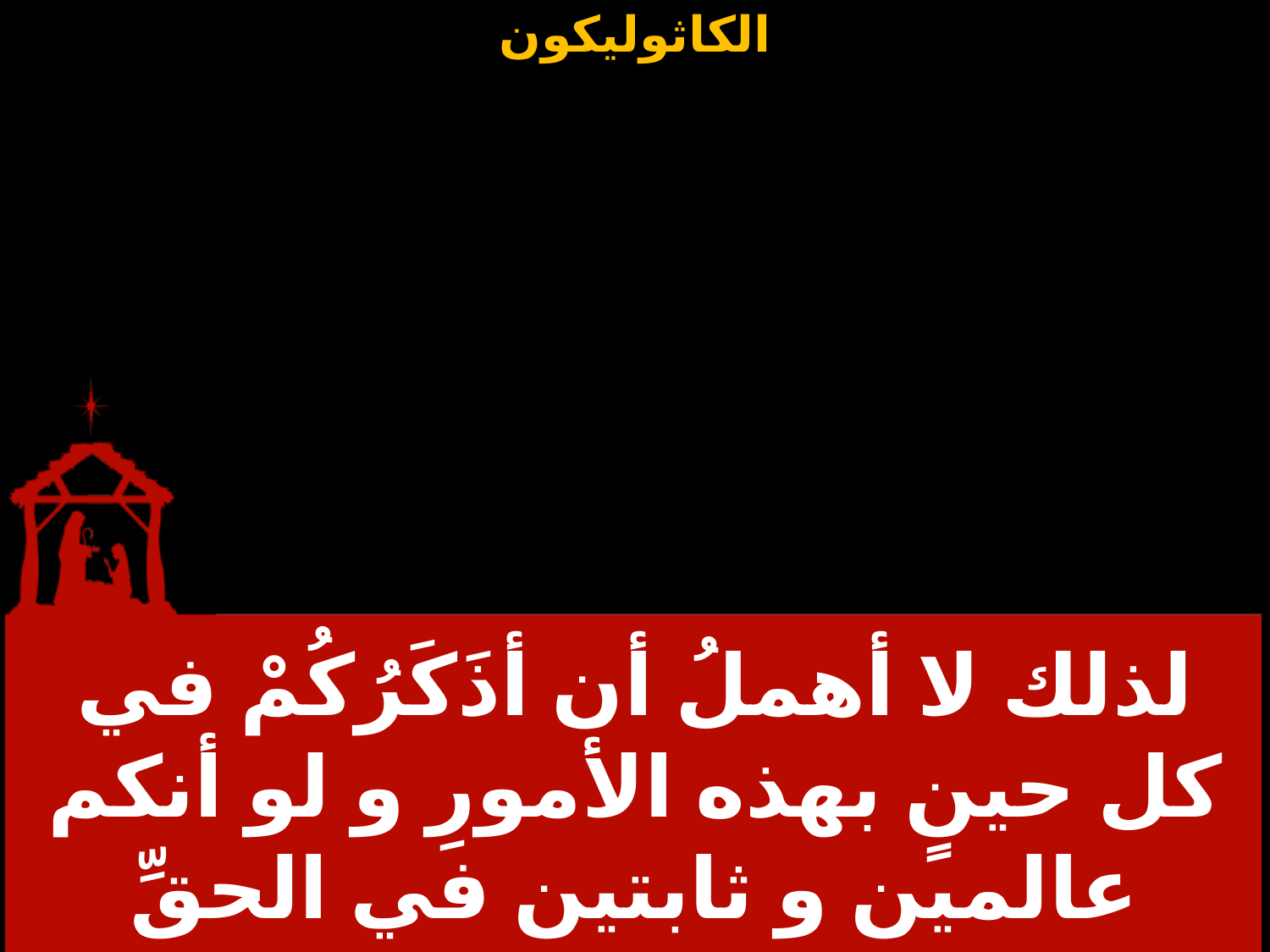

لذلك لا أهملُ أن أذَكَرُكُمْ في كل حينٍ بهذه الأمورِ و لو أنكم عالمين و ثابتين في الحقِّ الحاضـِر .